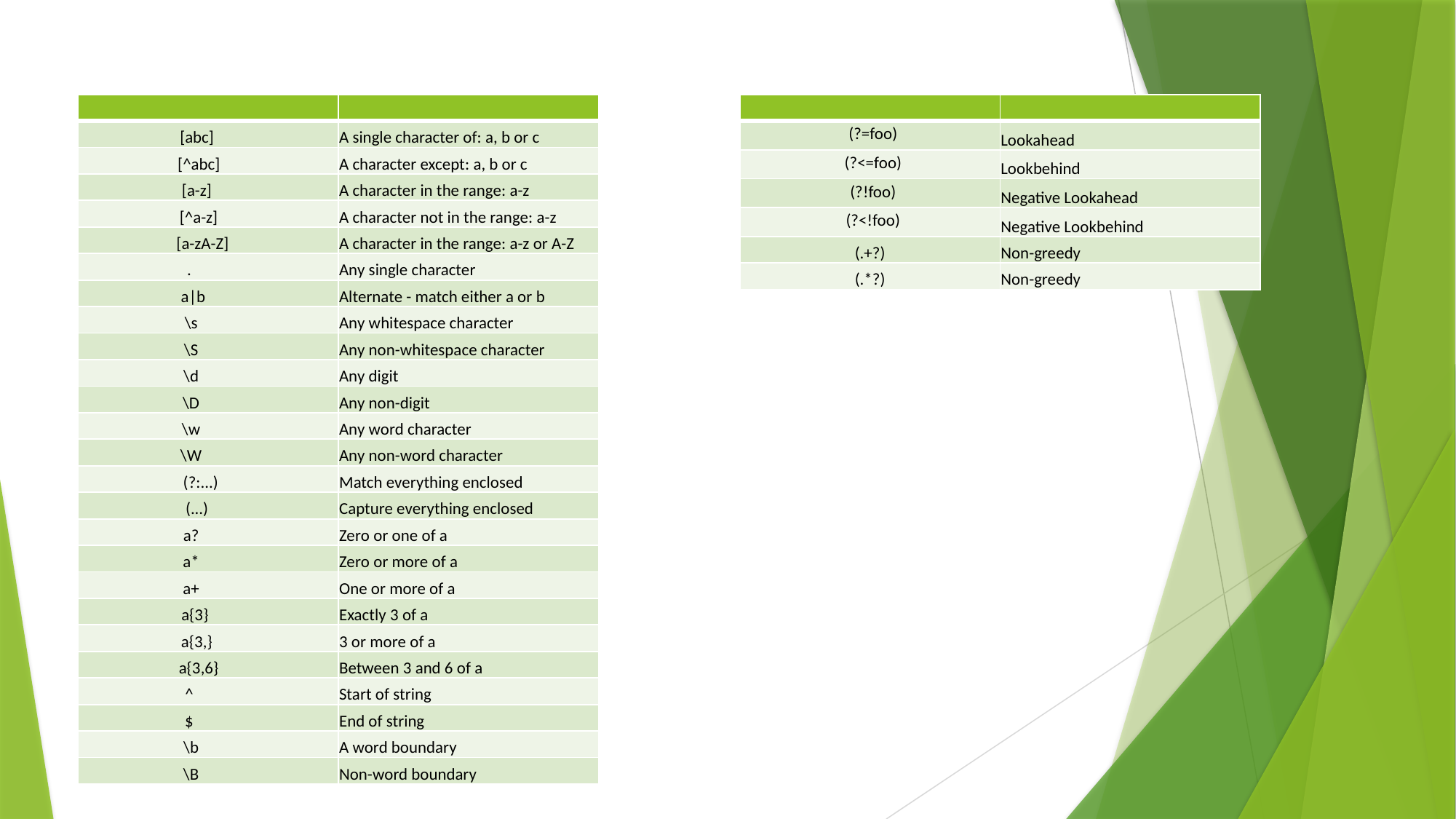

|  |  |
| --- | --- |
| [abc] | A single character of: a, b or c |
| [^abc] | A character except: a, b or c |
| [a-z] | A character in the range: a-z |
| [^a-z] | A character not in the range: a-z |
| [a-zA-Z] | A character in the range: a-z or A-Z |
| . | Any single character |
| a|b | Alternate - match either a or b |
| \s | Any whitespace character |
| \S | Any non-whitespace character |
| \d | Any digit |
| \D | Any non-digit |
| \w | Any word character |
| \W | Any non-word character |
| (?:...) | Match everything enclosed |
| (...) | Capture everything enclosed |
| a? | Zero or one of a |
| a\* | Zero or more of a |
| a+ | One or more of a |
| a{3} | Exactly 3 of a |
| a{3,} | 3 or more of a |
| a{3,6} | Between 3 and 6 of a |
| ^ | Start of string |
| $ | End of string |
| \b | A word boundary |
| \B | Non-word boundary |
|  |  |
| --- | --- |
| (?=foo) | Lookahead |
| (?<=foo) | Lookbehind |
| (?!foo) | Negative Lookahead |
| (?<!foo) | Negative Lookbehind |
| (.+?) | Non-greedy |
| (.\*?) | Non-greedy |